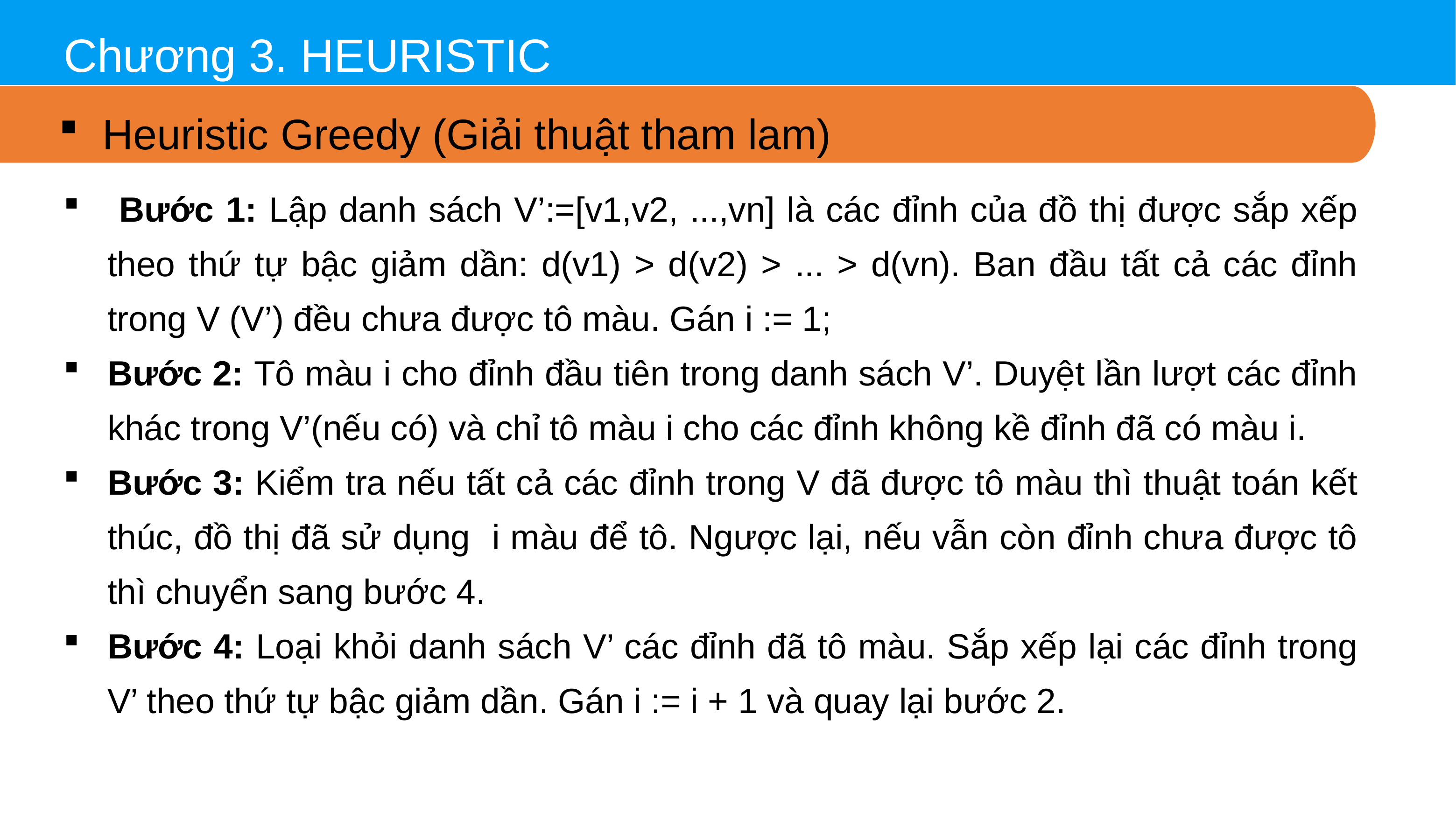

Chương 3. HEURISTIC

Heuristic Greedy (Giải thuật tham lam)
 Bước 1: Lập danh sách V’:=[v1,v2, ...,vn] là các đỉnh của đồ thị được sắp xếp theo thứ tự bậc giảm dần: d(v1) > d(v2) > ... > d(vn). Ban đầu tất cả các đỉnh trong V (V’) đều chưa được tô màu. Gán i := 1;
Bước 2: Tô màu i cho đỉnh đầu tiên trong danh sách V’. Duyệt lần lượt các đỉnh khác trong V’(nếu có) và chỉ tô màu i cho các đỉnh không kề đỉnh đã có màu i.
Bước 3: Kiểm tra nếu tất cả các đỉnh trong V đã được tô màu thì thuật toán kết thúc, đồ thị đã sử dụng  i màu để tô. Ngược lại, nếu vẫn còn đỉnh chưa được tô thì chuyển sang bước 4.
Bước 4: Loại khỏi danh sách V’ các đỉnh đã tô màu. Sắp xếp lại các đỉnh trong V’ theo thứ tự bậc giảm dần. Gán i := i + 1 và quay lại bước 2.